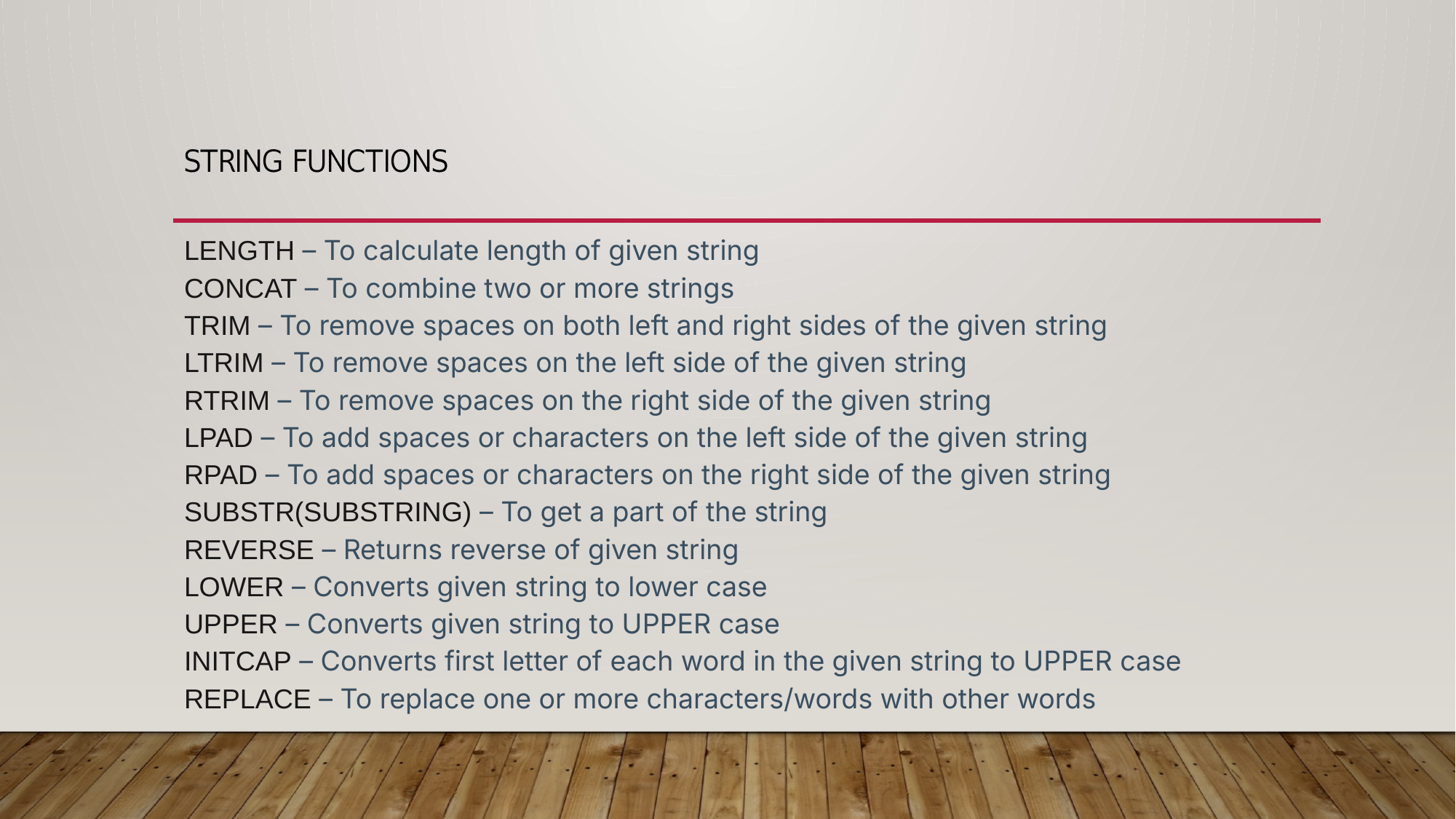

# STRING Functions
LENGTH – To calculate length of given string
CONCAT – To combine two or more strings
TRIM – To remove spaces on both left and right sides of the given string
LTRIM – To remove spaces on the left side of the given string
RTRIM – To remove spaces on the right side of the given string
LPAD – To add spaces or characters on the left side of the given string
RPAD – To add spaces or characters on the right side of the given string
SUBSTR(SUBSTRING) – To get a part of the string
REVERSE – Returns reverse of given string
LOWER – Converts given string to lower case
UPPER – Converts given string to UPPER case
INITCAP – Converts first letter of each word in the given string to UPPER case
REPLACE – To replace one or more characters/words with other words